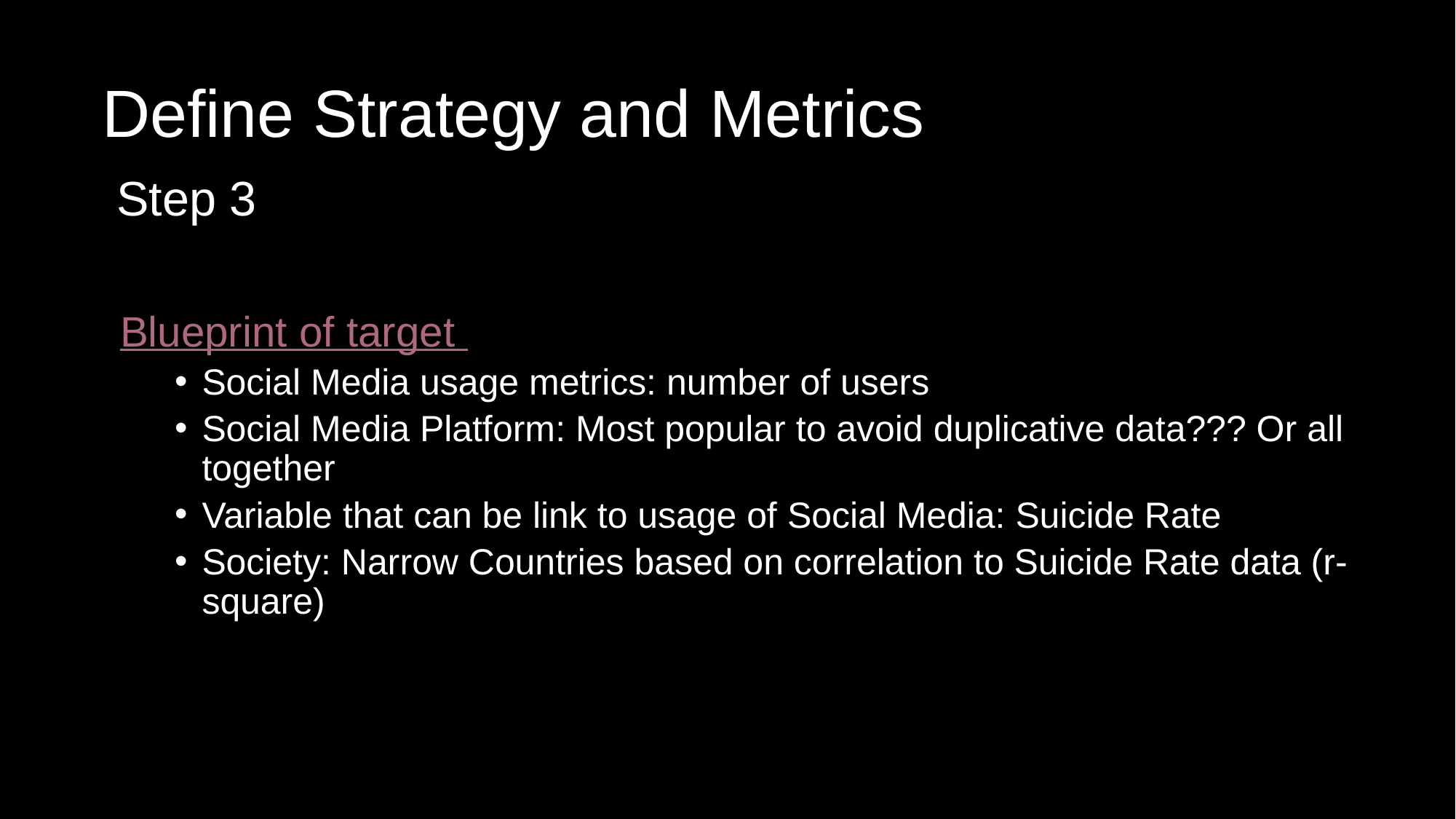

# Define Strategy and Metrics
Step 3

Blueprint of target
Social Media usage metrics: number of users
Social Media Platform: Most popular to avoid duplicative data??? Or all together
Variable that can be link to usage of Social Media: Suicide Rate
Society: Narrow Countries based on correlation to Suicide Rate data (r-square)